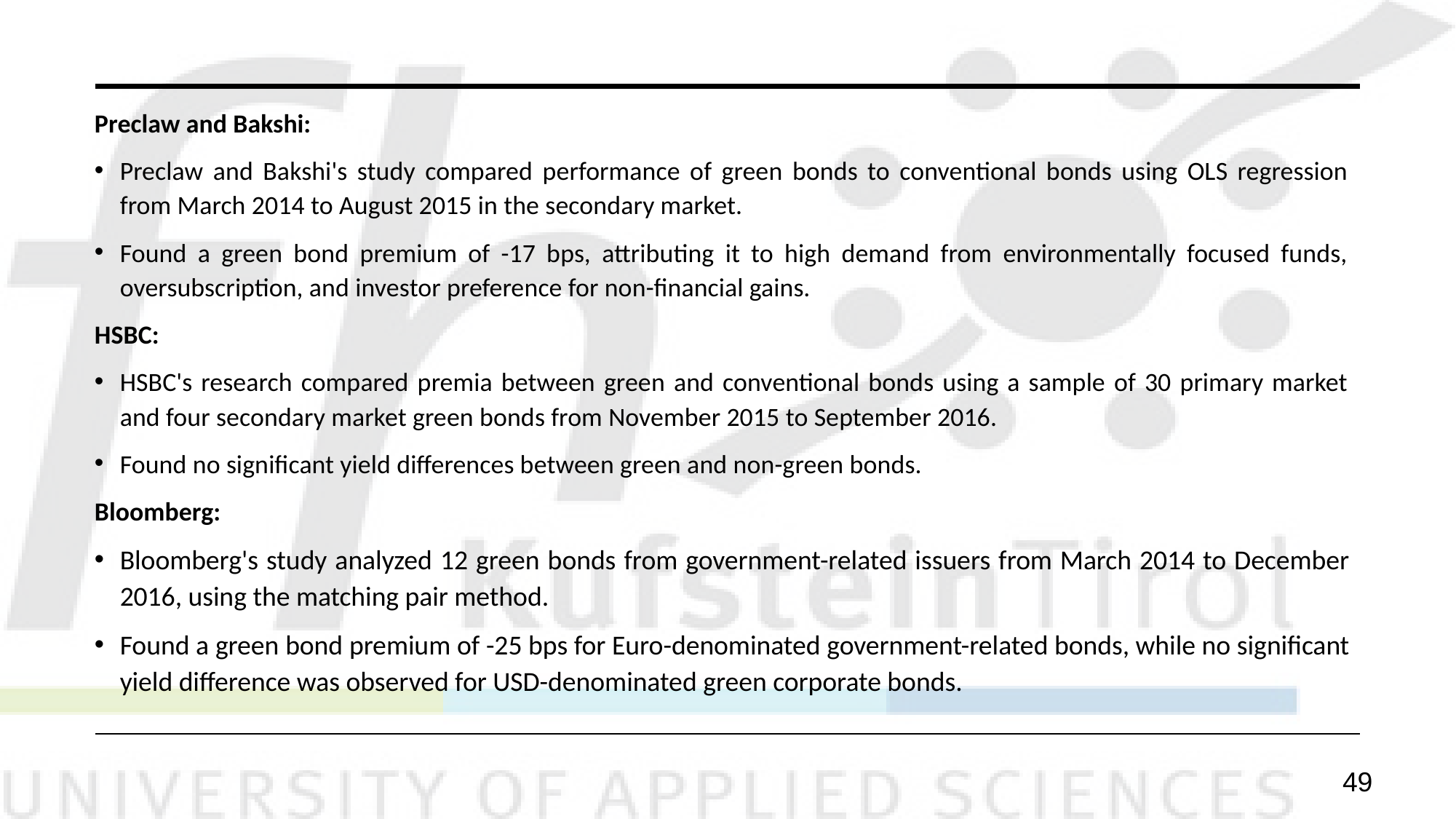

Preclaw and Bakshi:
Preclaw and Bakshi's study compared performance of green bonds to conventional bonds using OLS regression from March 2014 to August 2015 in the secondary market.
Found a green bond premium of -17 bps, attributing it to high demand from environmentally focused funds, oversubscription, and investor preference for non-financial gains.
HSBC:
HSBC's research compared premia between green and conventional bonds using a sample of 30 primary market and four secondary market green bonds from November 2015 to September 2016.
Found no significant yield differences between green and non-green bonds.
Bloomberg:
Bloomberg's study analyzed 12 green bonds from government-related issuers from March 2014 to December 2016, using the matching pair method.
Found a green bond premium of -25 bps for Euro-denominated government-related bonds, while no significant yield difference was observed for USD-denominated green corporate bonds.
49